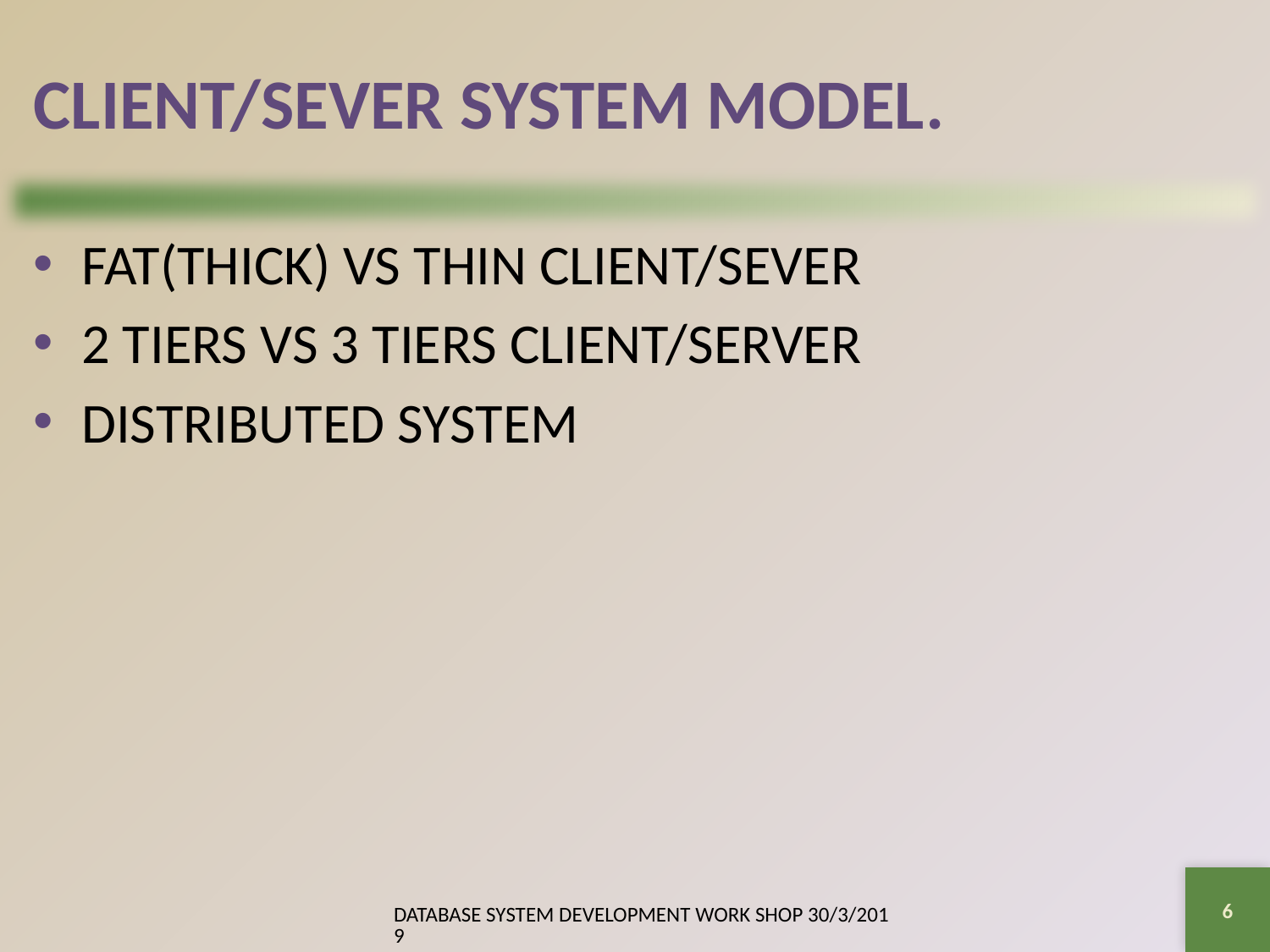

# CLIENT/SEVER SYSTEM MODEL.
FAT(THICK) VS THIN CLIENT/SEVER
2 TIERS VS 3 TIERS CLIENT/SERVER
DISTRIBUTED SYSTEM
6
DATABASE SYSTEM DEVELOPMENT WORK SHOP 30/3/2019